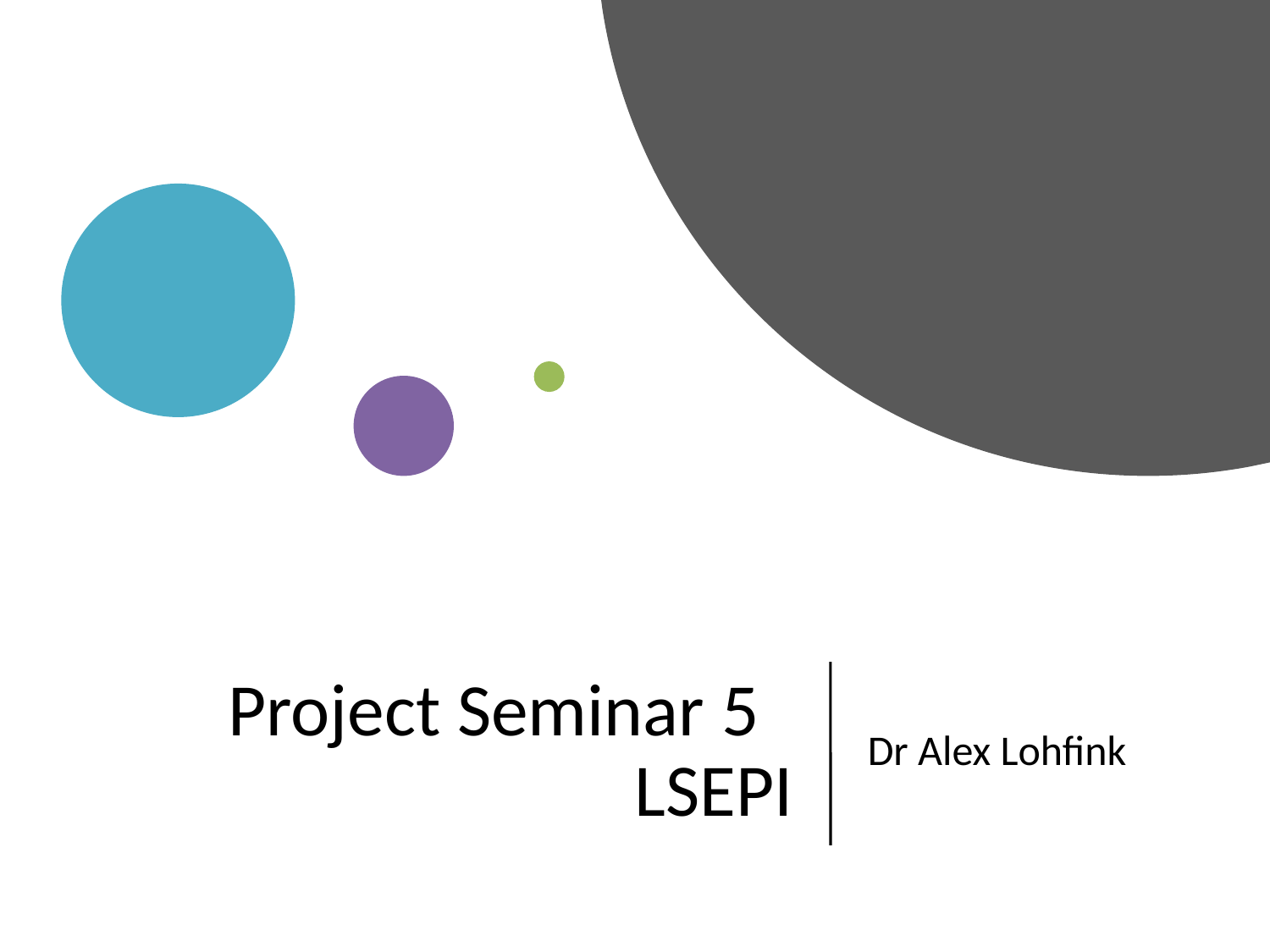

Project Seminar 5
       LSEPI
Dr Alex Lohfink